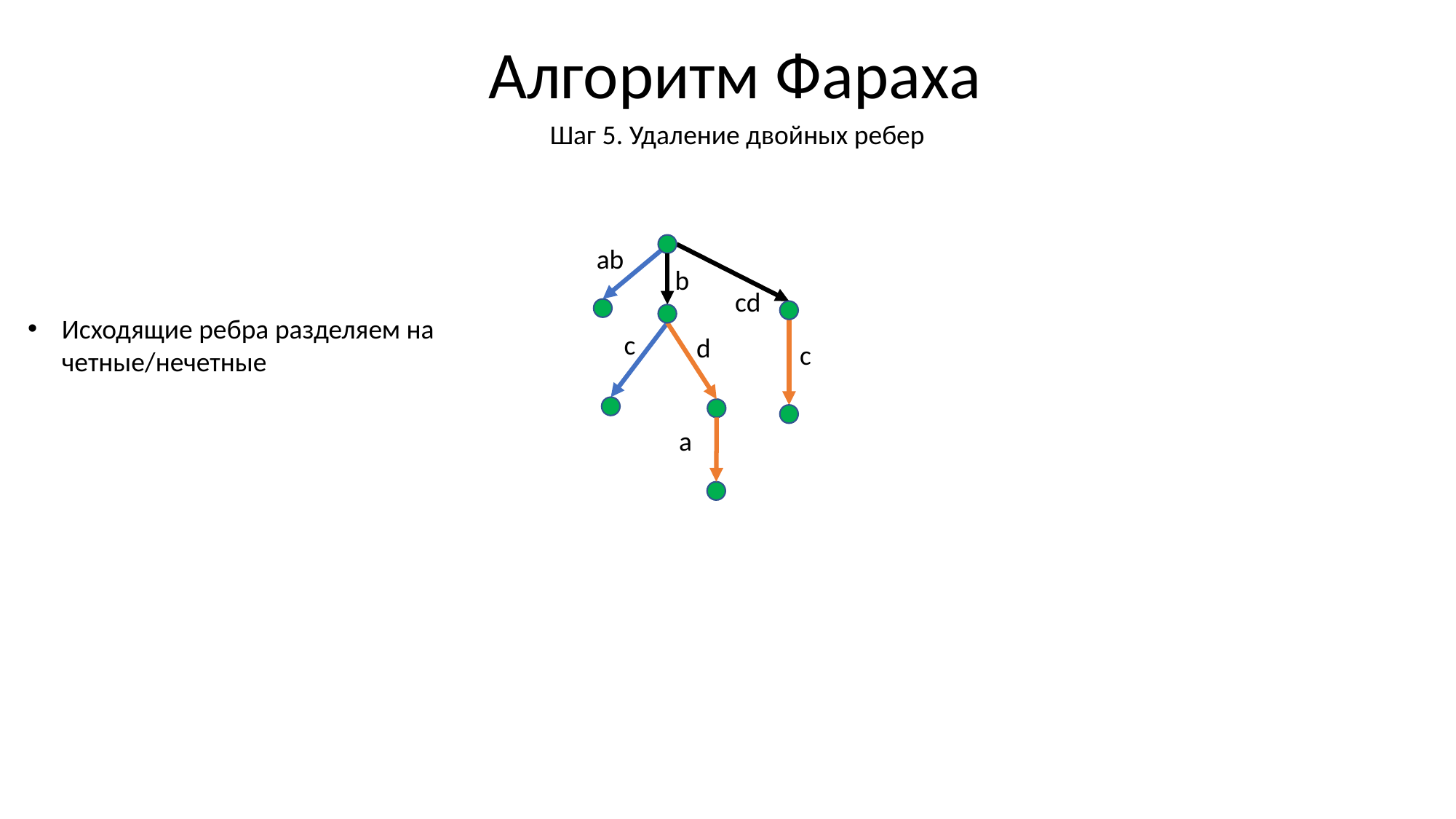

# Алгоритм Фараха
Шаг 5. Удаление двойных ребер

Исходящие ребра разделяем на четные/нечетные

ab
cd

c
d
c

a

b